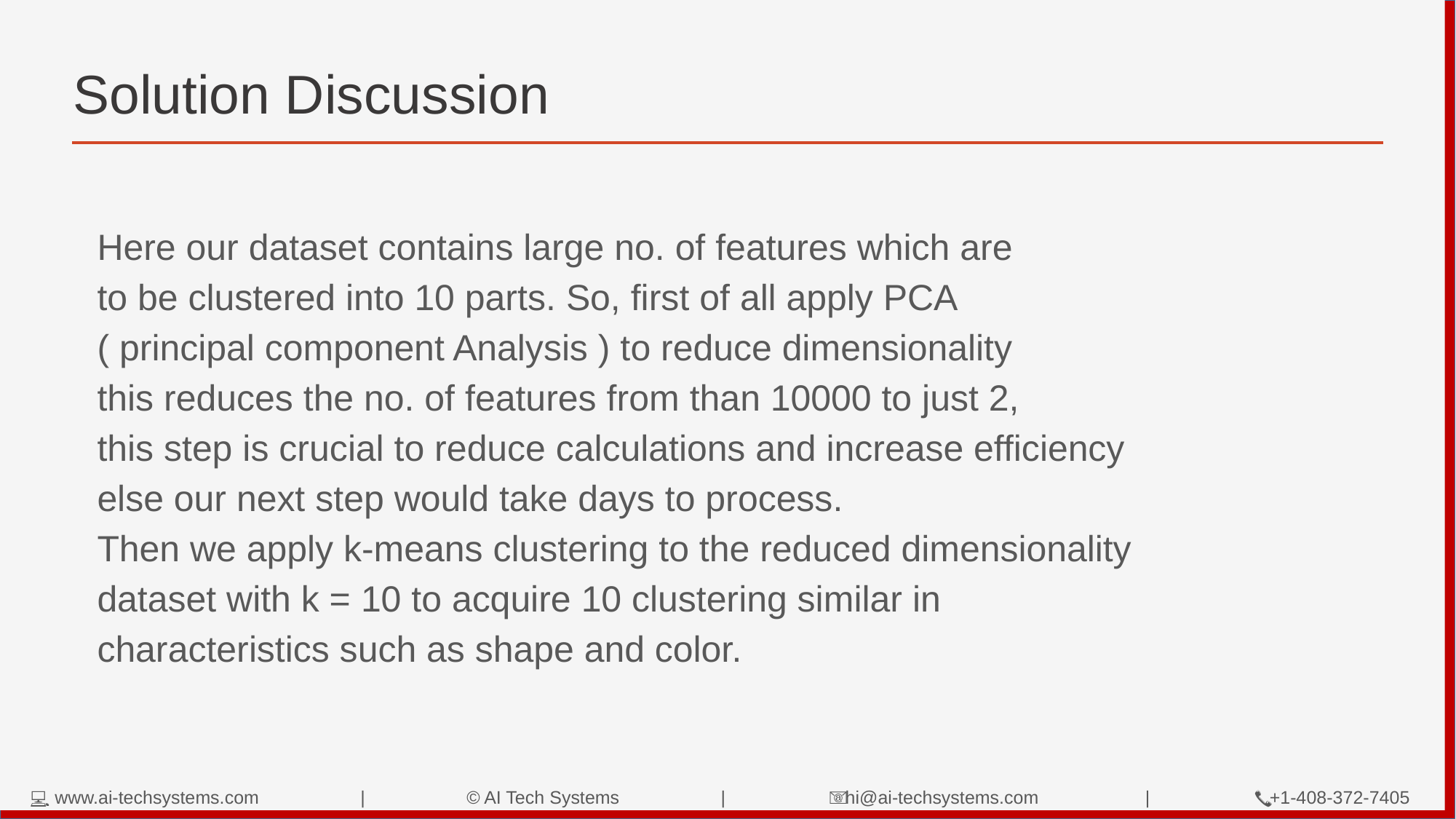

# Solution Discussion
Here our dataset contains large no. of features which are
to be clustered into 10 parts. So, first of all apply PCA
( principal component Analysis ) to reduce dimensionality
this reduces the no. of features from than 10000 to just 2,
this step is crucial to reduce calculations and increase efficiency
else our next step would take days to process.
Then we apply k-means clustering to the reduced dimensionality
dataset with k = 10 to acquire 10 clustering similar in
characteristics such as shape and color.
💻 www.ai-techsystems.com                    |                    © AI Tech Systems                    |                    📧hi@ai-techsystems.com                     |                    📞+1-408-372-7405